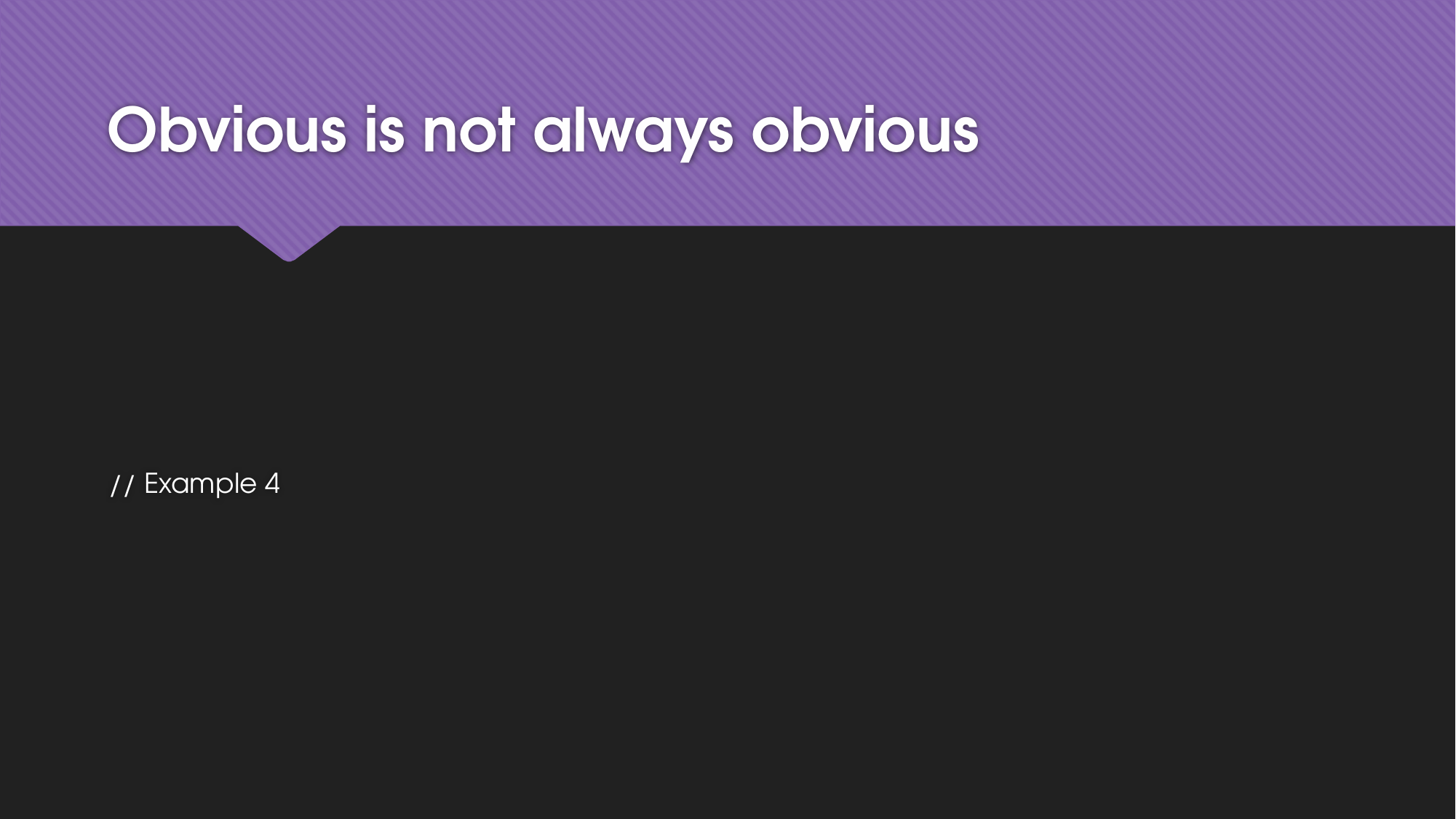

# Obvious is not always obvious
// Example 4